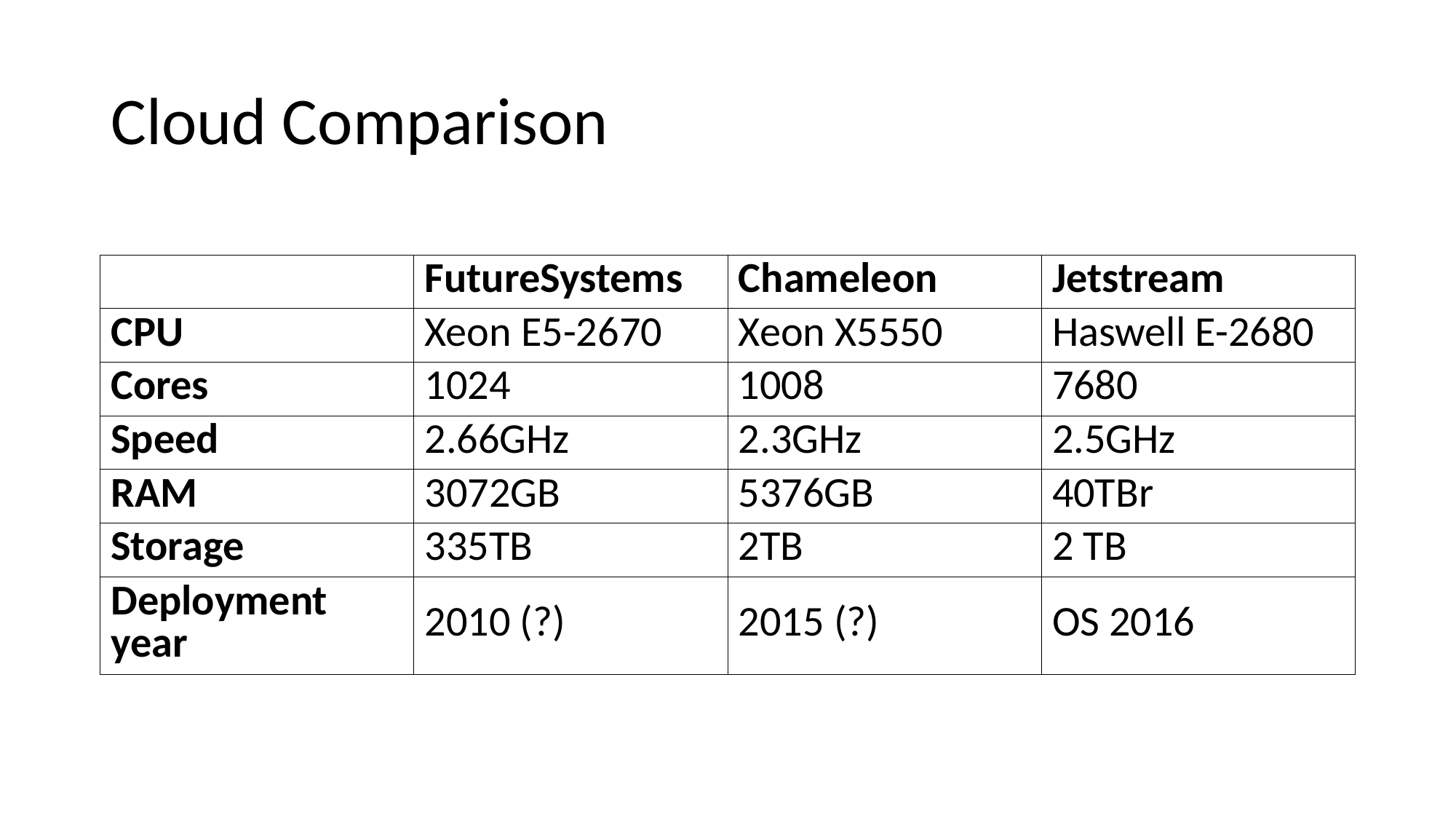

# Cloud Comparison
|  | FutureSystems | Chameleon | Jetstream |
| --- | --- | --- | --- |
| CPU | Xeon E5-2670 | Xeon X5550 | Haswell E-2680 |
| Cores | 1024 | 1008 | 7680 |
| Speed | 2.66GHz | 2.3GHz | 2.5GHz |
| RAM | 3072GB | 5376GB | 40TBr |
| Storage | 335TB | 2TB | 2 TB |
| Deployment year | 2010 (?) | 2015 (?) | OS 2016 |